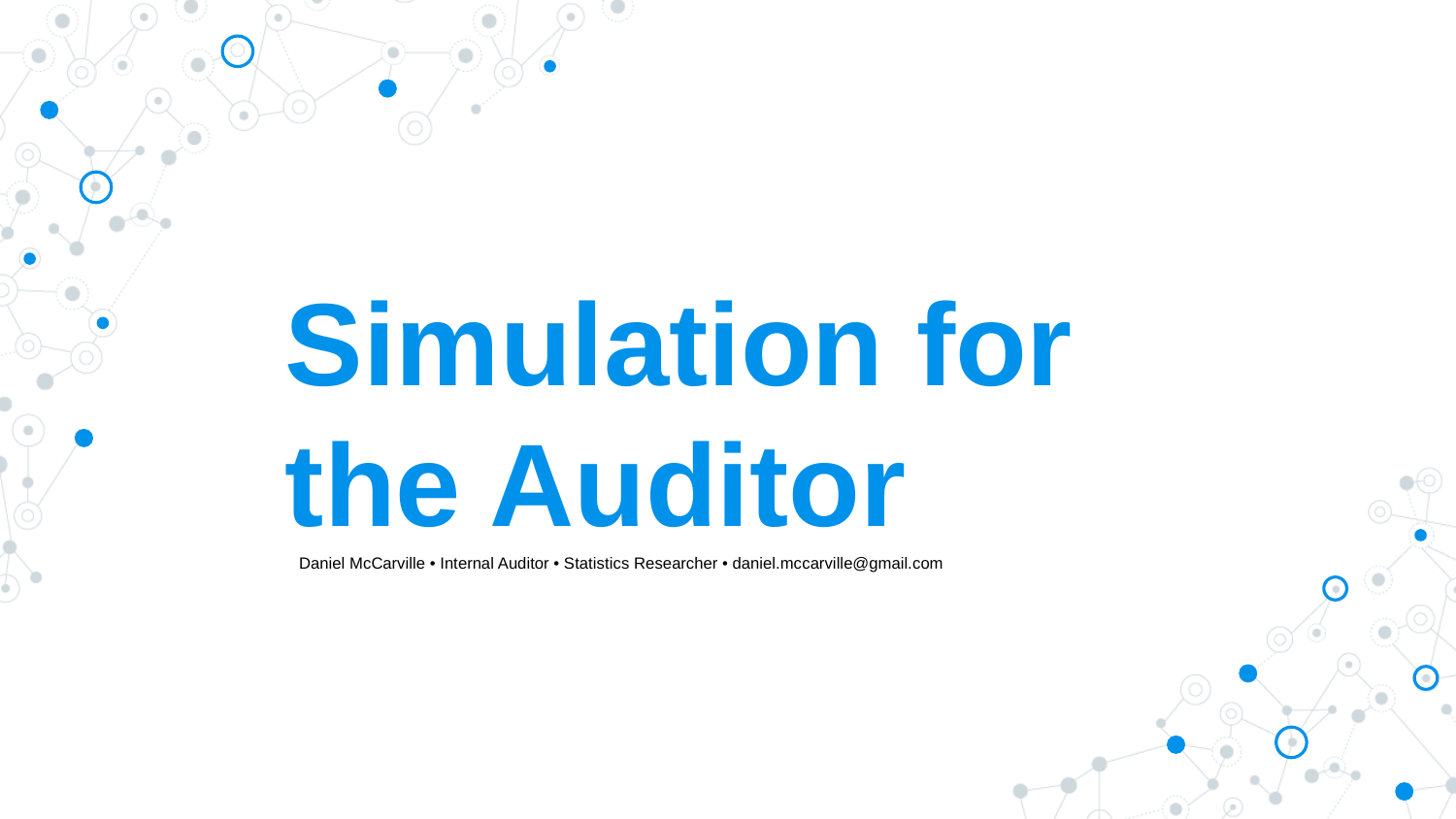

# Simulation for the Auditor
Daniel McCarville • Internal Auditor • Statistics Researcher • daniel.mccarville@gmail.com